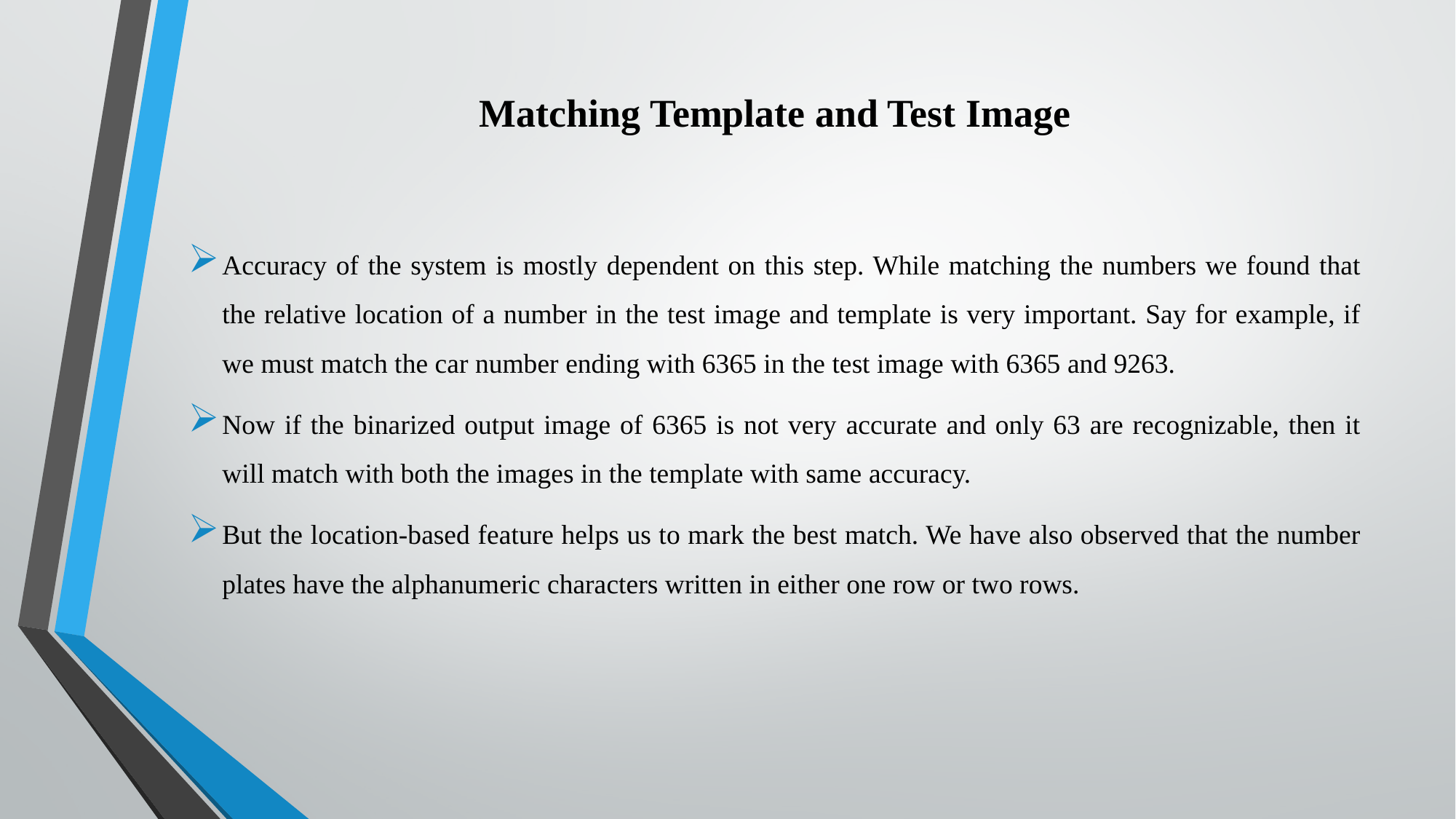

# Matching Template and Test Image
Accuracy of the system is mostly dependent on this step. While matching the numbers we found that the relative location of a number in the test image and template is very important. Say for example, if we must match the car number ending with 6365 in the test image with 6365 and 9263.
Now if the binarized output image of 6365 is not very accurate and only 63 are recognizable, then it will match with both the images in the template with same accuracy.
But the location-based feature helps us to mark the best match. We have also observed that the number plates have the alphanumeric characters written in either one row or two rows.